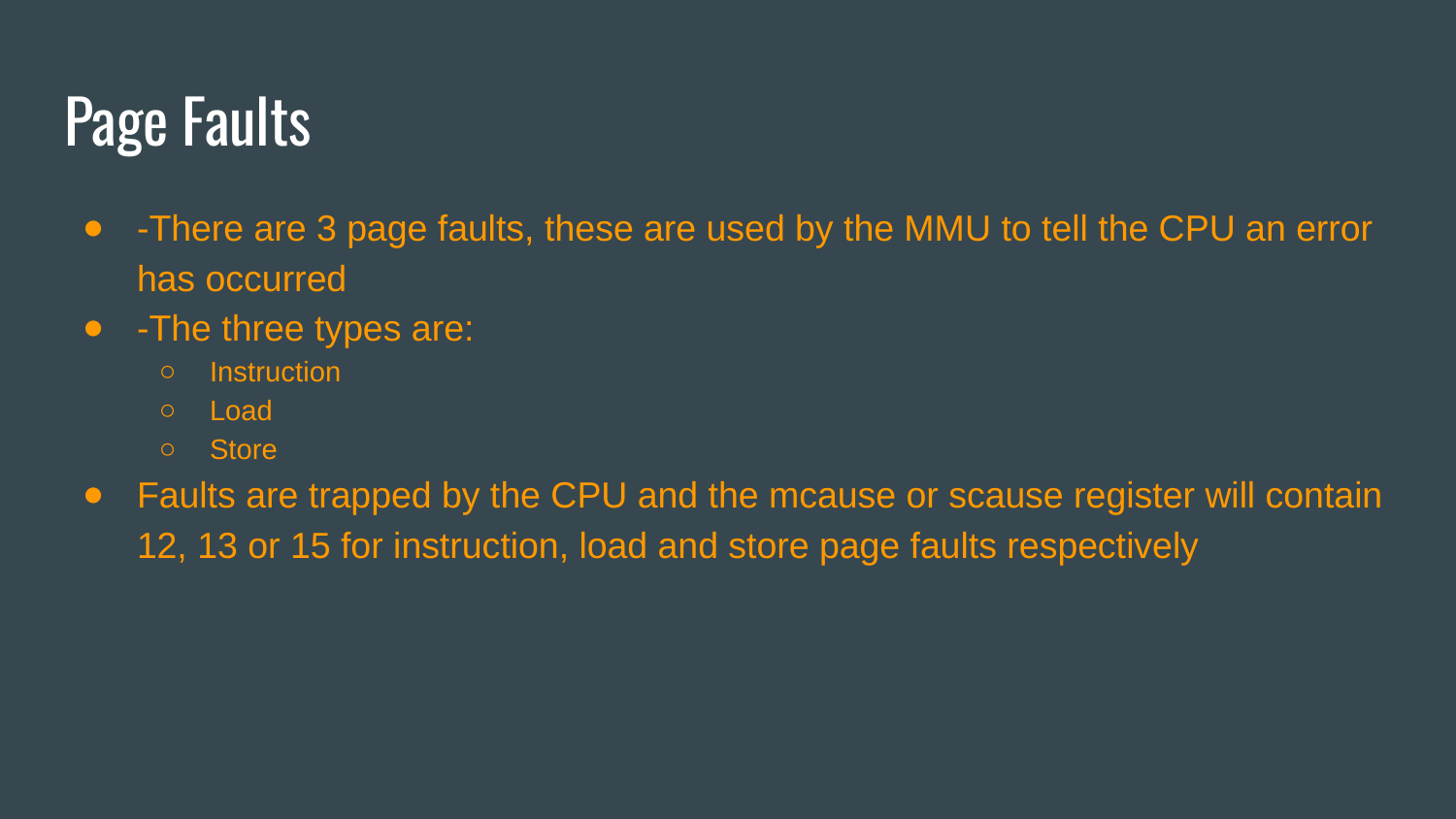

# Page Faults
-There are 3 page faults, these are used by the MMU to tell the CPU an error has occurred
-The three types are:
Instruction
Load
Store
Faults are trapped by the CPU and the mcause or scause register will contain 12, 13 or 15 for instruction, load and store page faults respectively